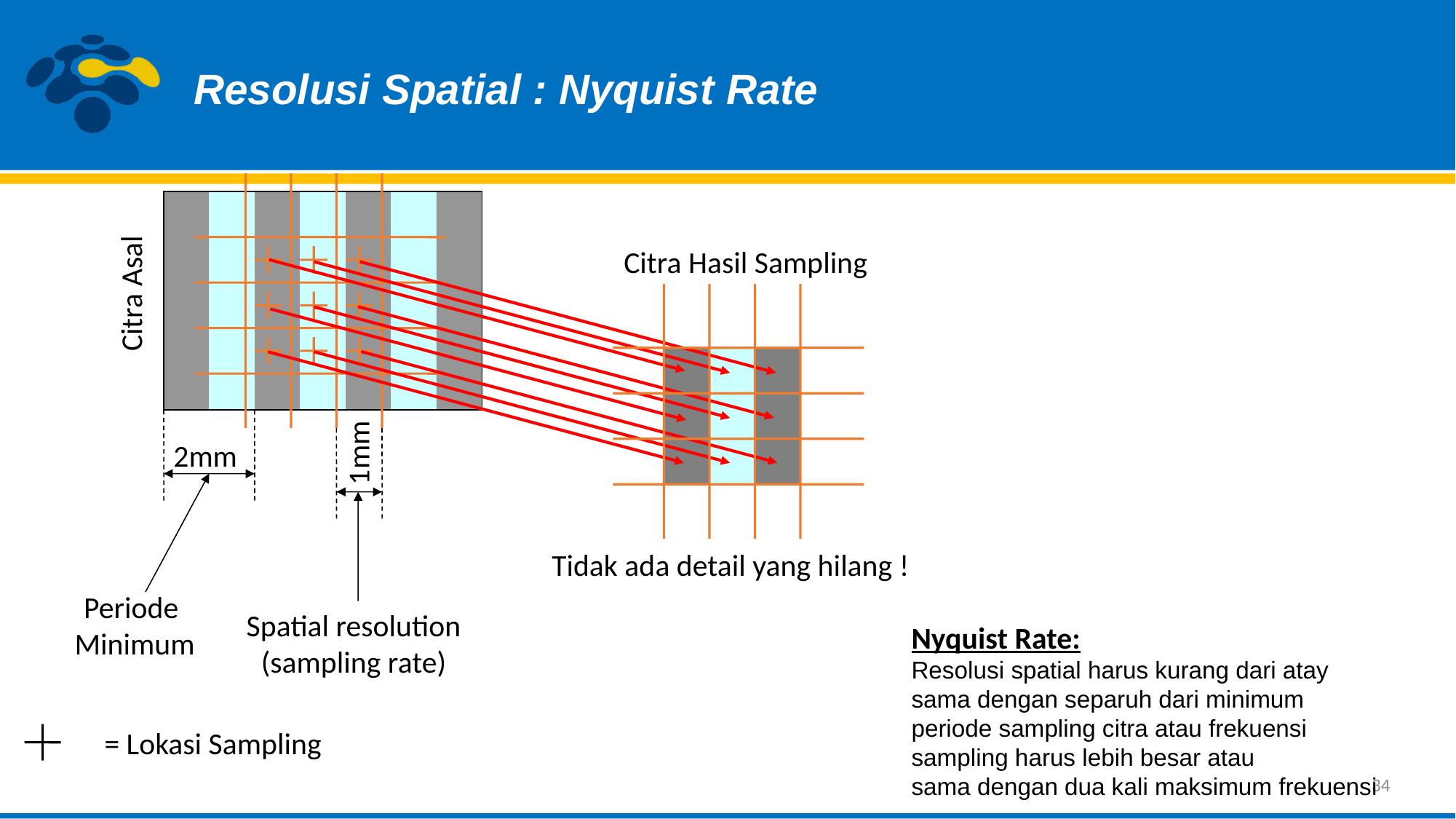

Resolusi Spatial : Nyquist Rate

Citra Hasil Sampling

Citra Asal

1mm
2mm

Periode
Minimum

Spatial resolution
(sampling rate)
Tidak ada detail yang hilang !
= Lokasi Sampling

Nyquist Rate:
Resolusi spatial harus kurang dari atay
sama dengan separuh dari minimum
periode sampling citra atau frekuensi
sampling harus lebih besar atau
sama dengan dua kali maksimum frekuensi
34